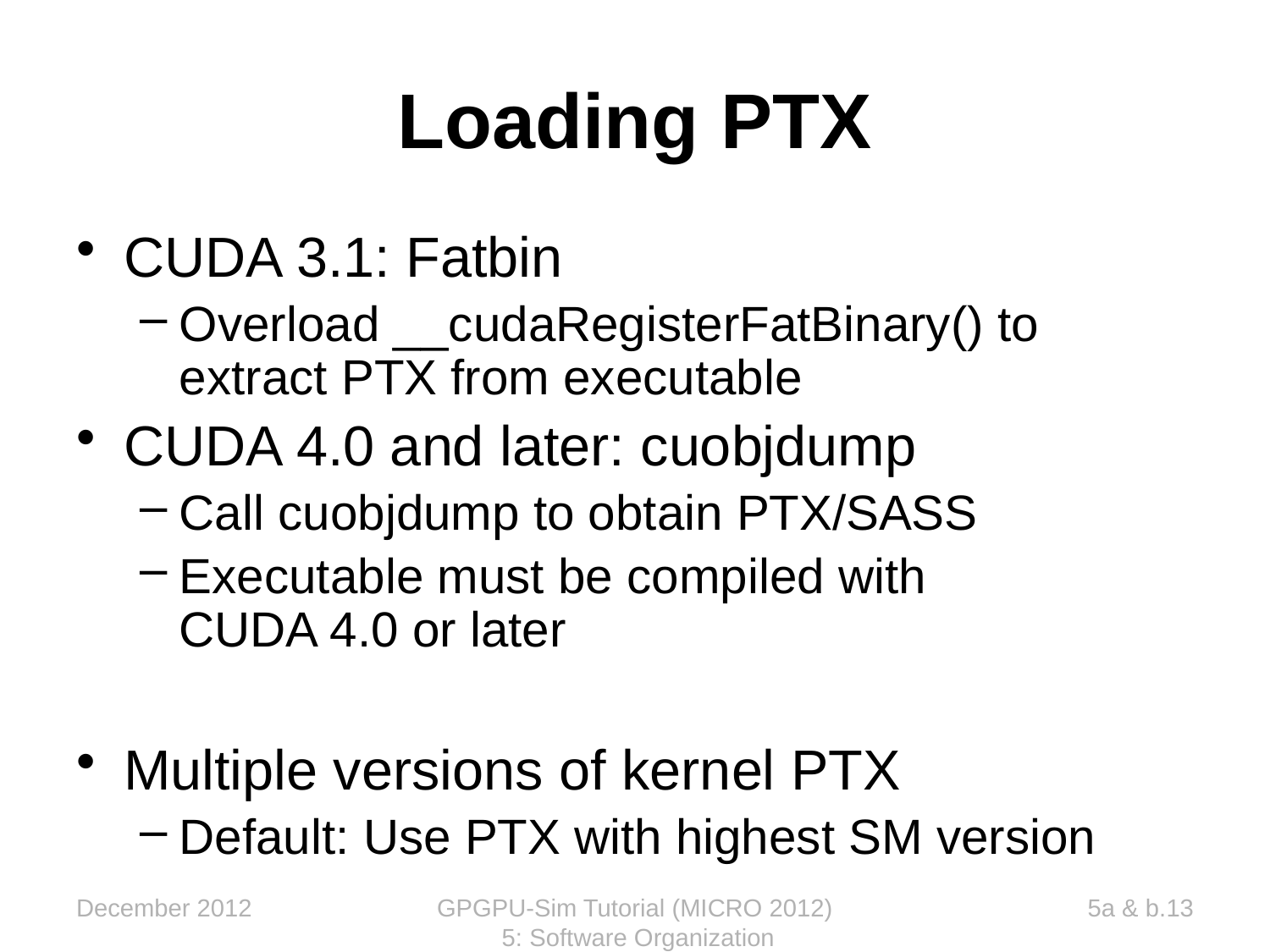

# Loading PTX
CUDA 3.1: Fatbin
Overload __cudaRegisterFatBinary() to extract PTX from executable
CUDA 4.0 and later: cuobjdump
Call cuobjdump to obtain PTX/SASS
Executable must be compiled with
CUDA 4.0 or later

Multiple versions of kernel PTX
Default: Use PTX with highest SM version

December 2012
GPGPU-Sim Tutorial (MICRO 2012)  5: Software Organization
5a & b.13